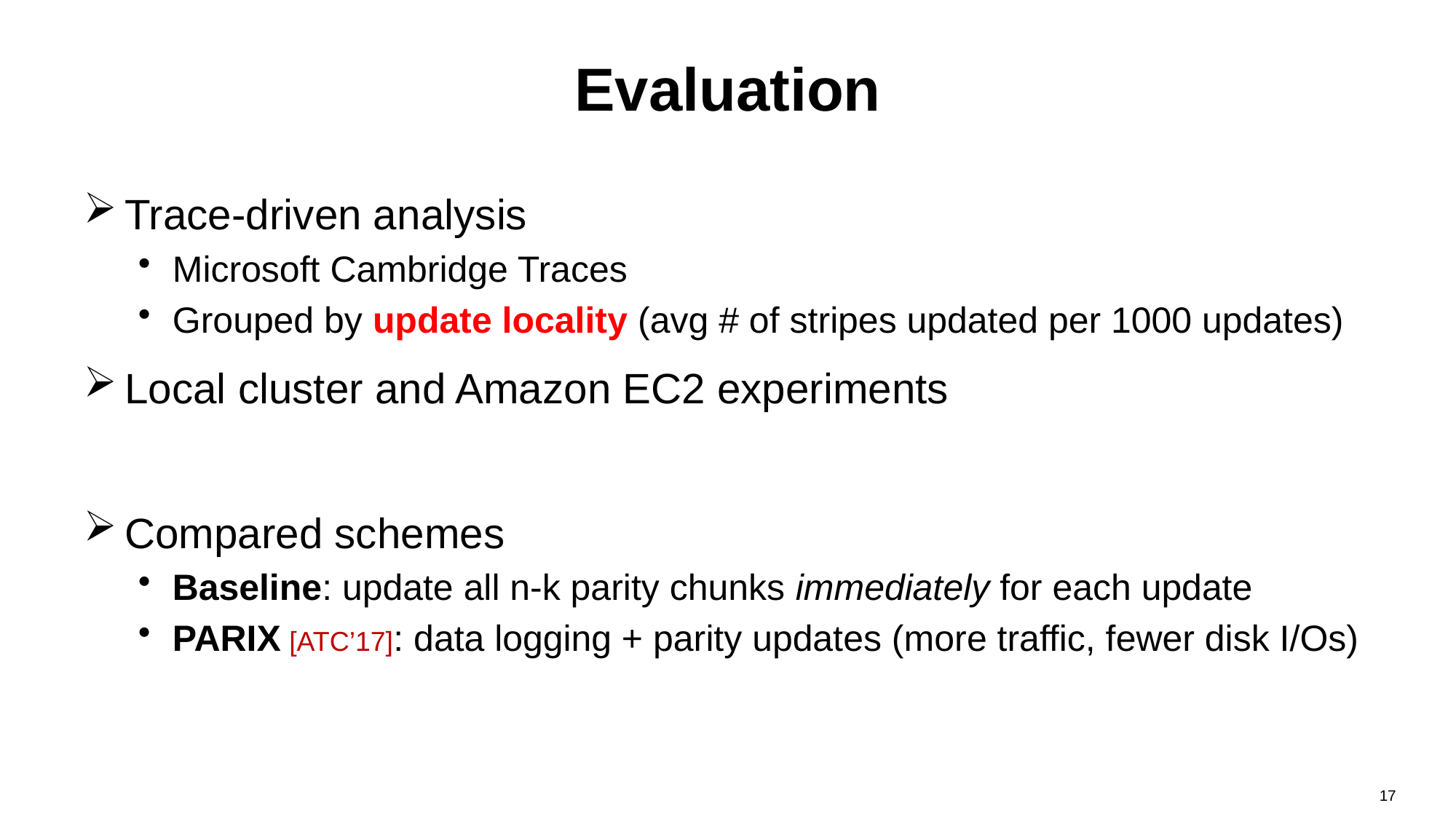

# Evaluation
Trace-driven analysis
Microsoft Cambridge Traces
Grouped by update locality (avg # of stripes updated per 1000 updates)
Local cluster and Amazon EC2 experiments

Compared schemes
Baseline: update all n-k parity chunks immediately for each update
PARIX [ATC’17]: data logging + parity updates (more traffic, fewer disk I/Os)
17